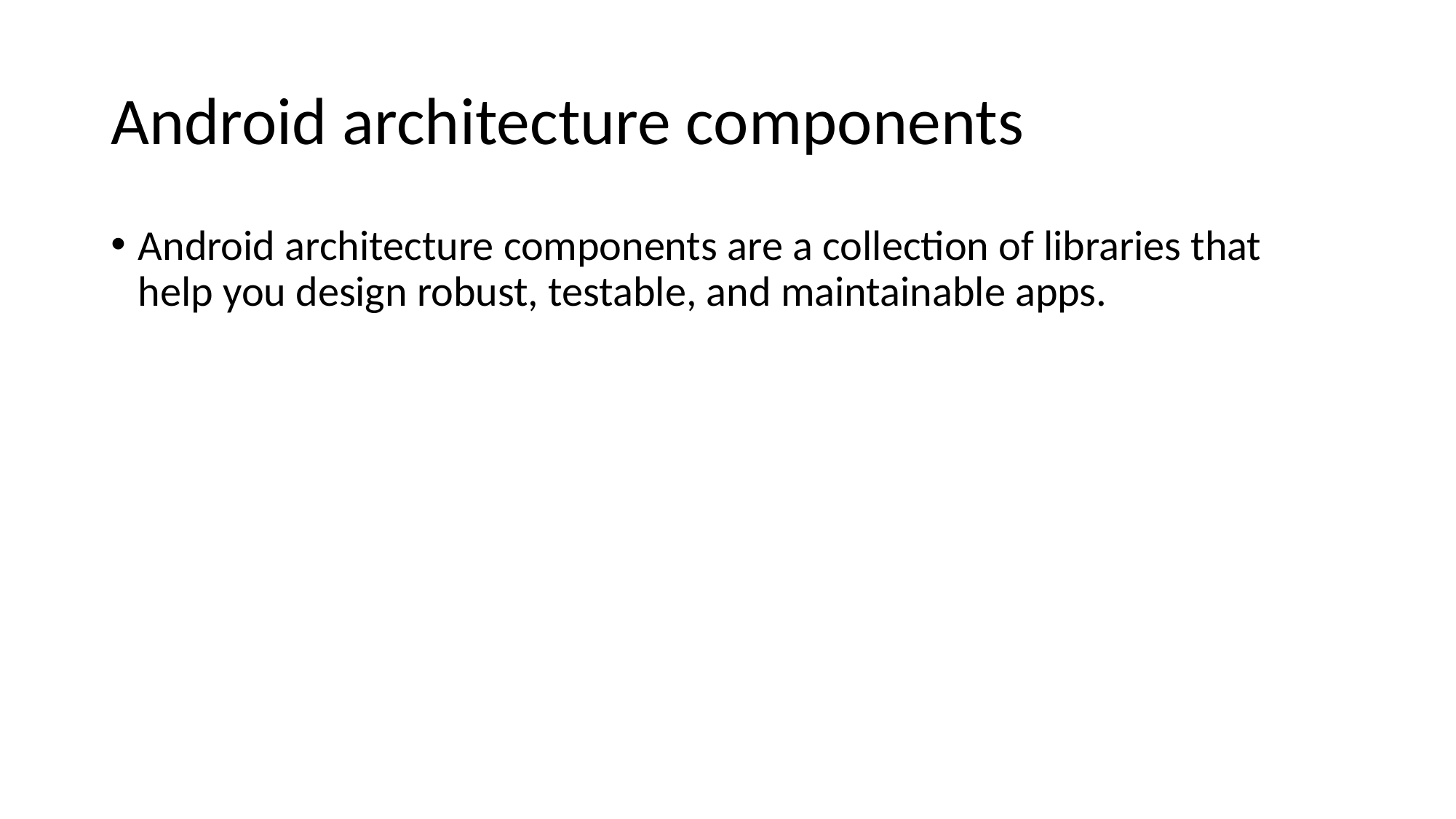

# Android architecture components
Android architecture components are a collection of libraries that help you design robust, testable, and maintainable apps.